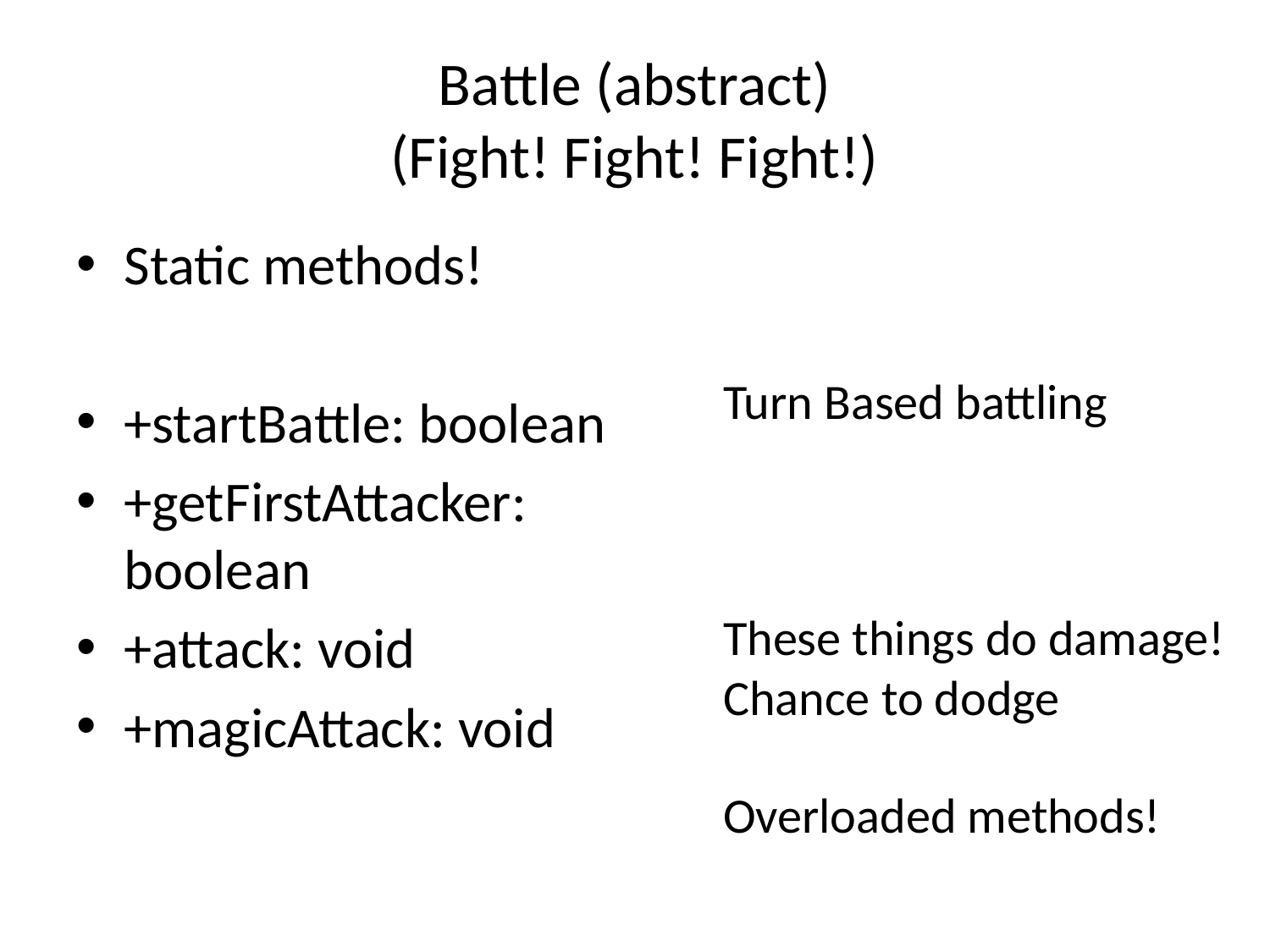

# Battle (abstract) (Fight! Fight! Fight!)
Static methods!

+startBattle: boolean
+getFirstAttacker: boolean
+attack: void
+magicAttack: void

Turn Based battling

These things do damage!
Chance to dodge

Overloaded methods!